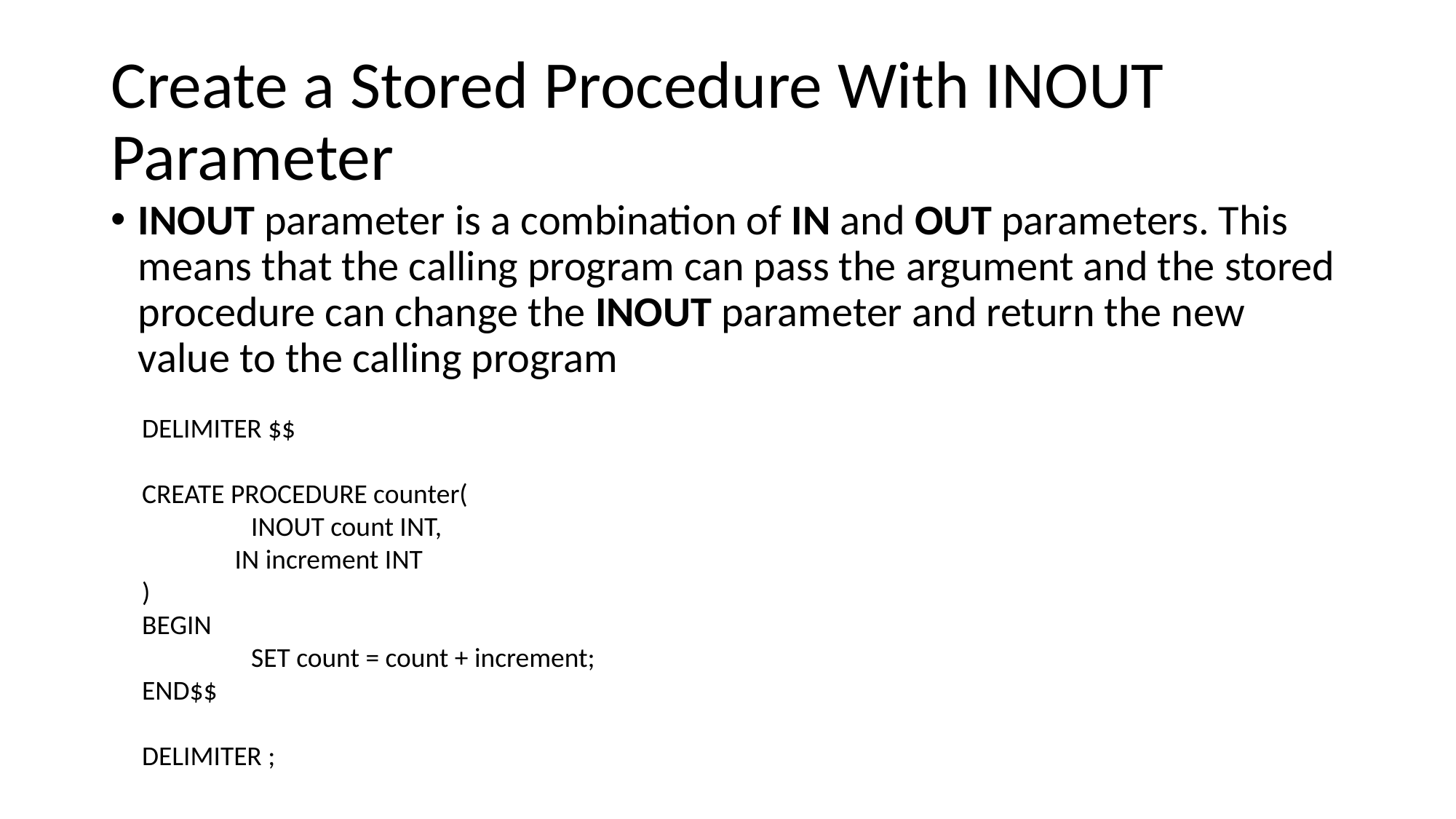

# Create a Stored Procedure With INOUT Parameter
INOUT parameter is a combination of IN and OUT parameters. This means that the calling program can pass the argument and the stored procedure can change the INOUT parameter and return the new value to the calling program
DELIMITER $$

CREATE PROCEDURE counter(
	INOUT count INT,
               IN increment INT
)
BEGIN
	SET count = count + increment;
END$$

DELIMITER ;